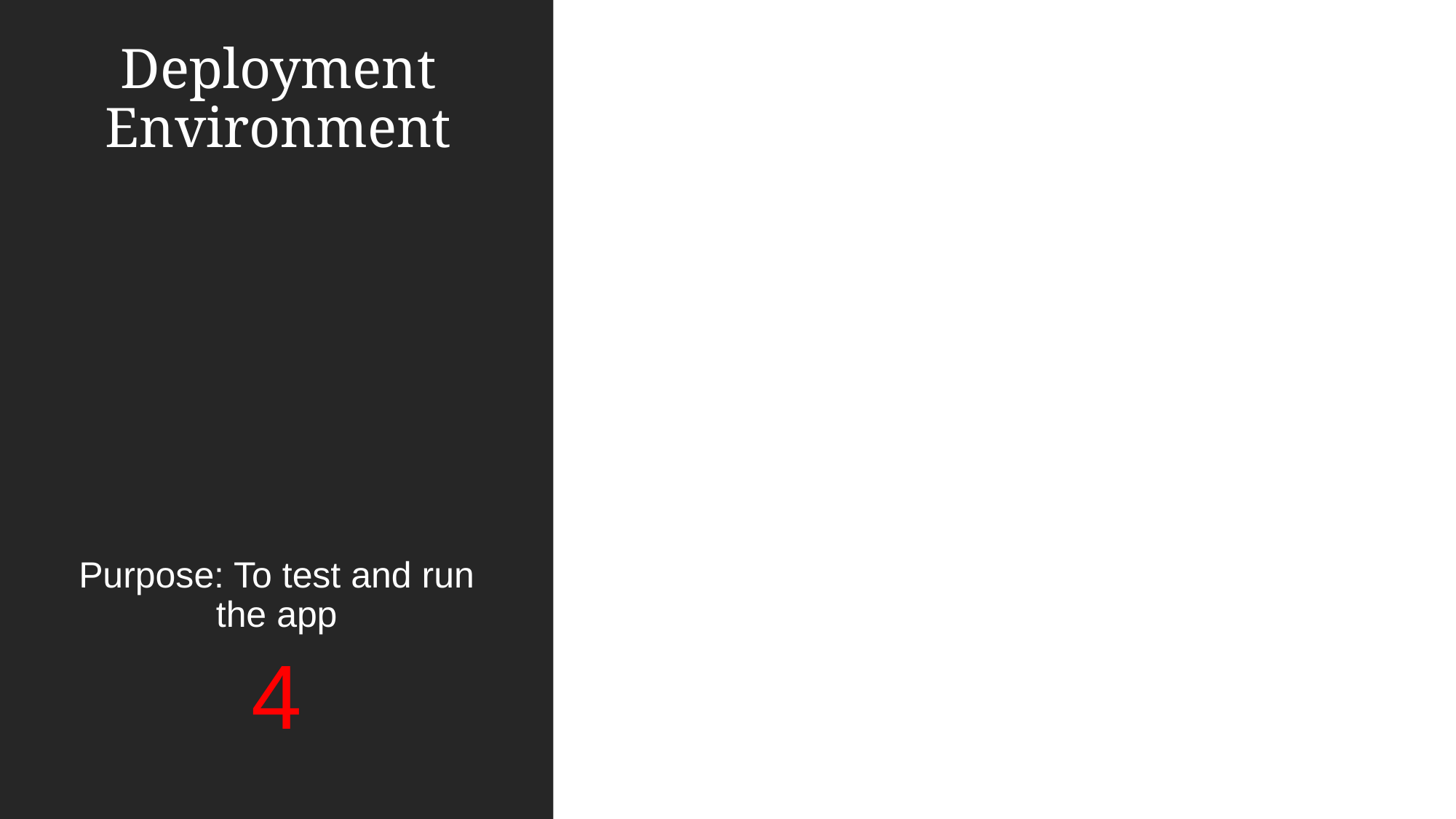

# Deployment Environment

Purpose: To test and run the app
4